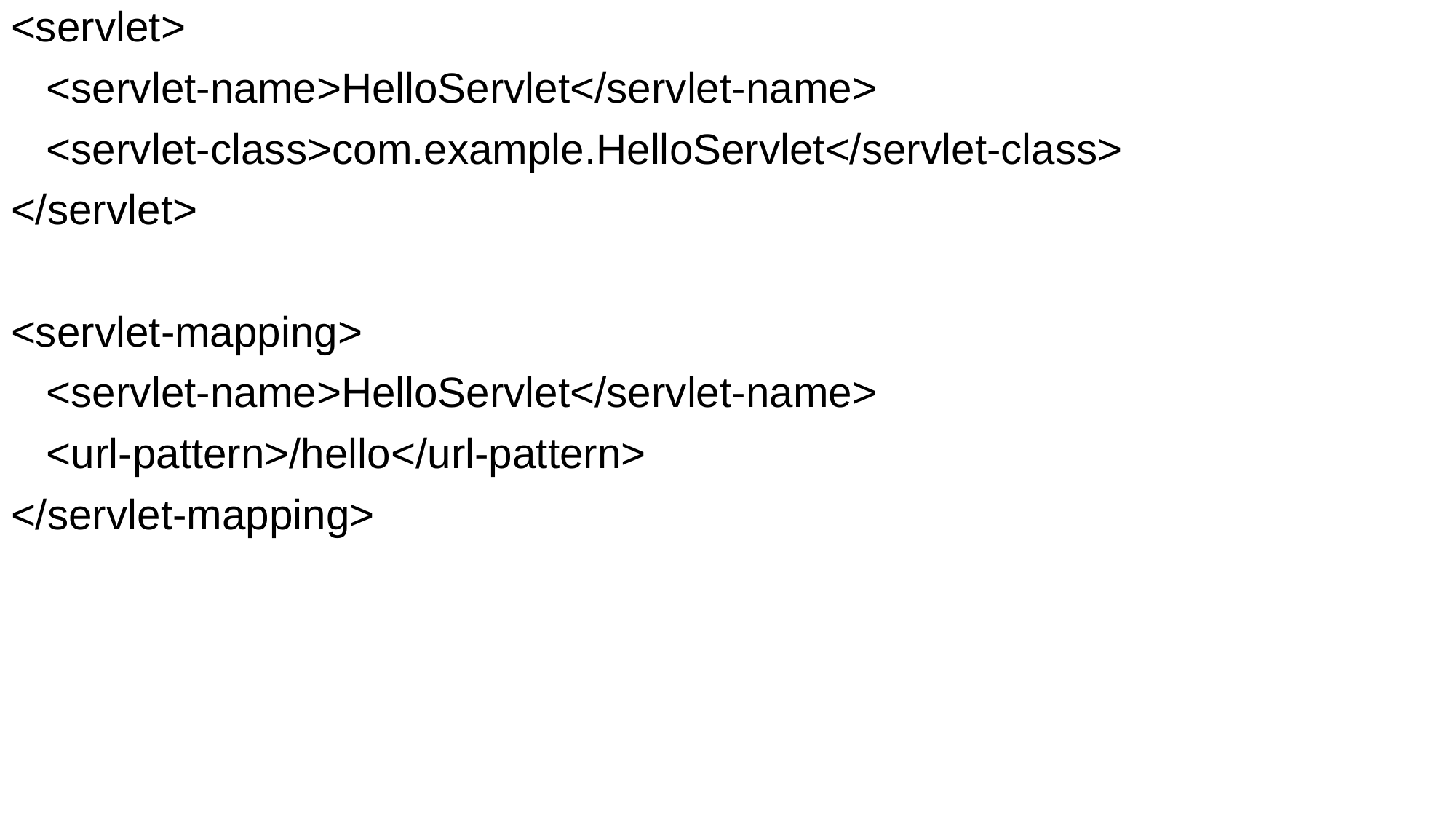

# <servlet>
   <servlet-name>HelloServlet</servlet-name>
   <servlet-class>com.example.HelloServlet</servlet-class>
</servlet>

<servlet-mapping>
   <servlet-name>HelloServlet</servlet-name>
   <url-pattern>/hello</url-pattern>
</servlet-mapping>